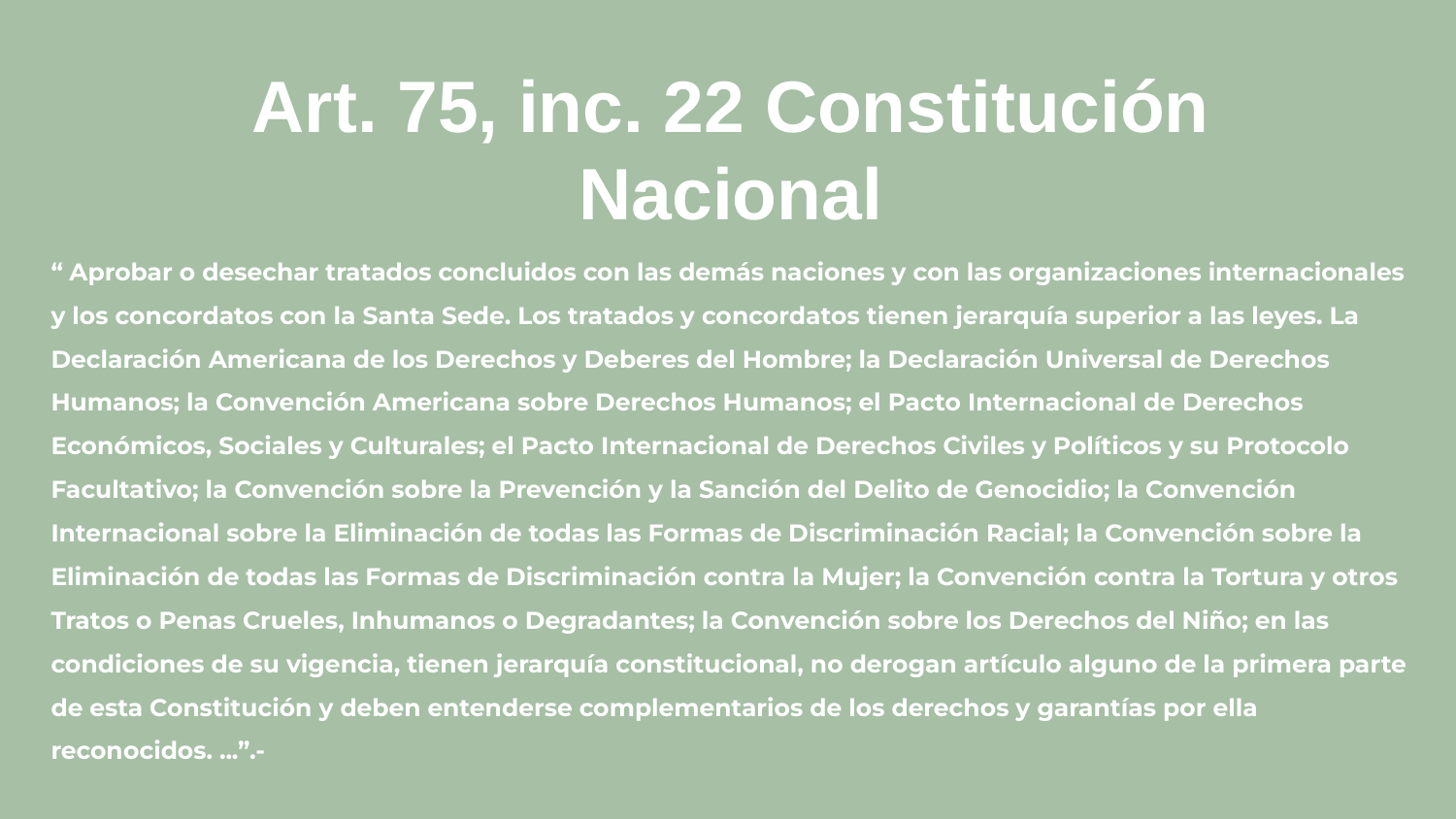

# Art. 75, inc. 22 Constitución Nacional
“ Aprobar o desechar tratados concluidos con las demás naciones y con las organizaciones internacionales y los concordatos con la Santa Sede. Los tratados y concordatos tienen jerarquía superior a las leyes. La Declaración Americana de los Derechos y Deberes del Hombre; la Declaración Universal de Derechos Humanos; la Convención Americana sobre Derechos Humanos; el Pacto Internacional de Derechos Económicos, Sociales y Culturales; el Pacto Internacional de Derechos Civiles y Políticos y su Protocolo Facultativo; la Convención sobre la Prevención y la Sanción del Delito de Genocidio; la Convención Internacional sobre la Eliminación de todas las Formas de Discriminación Racial; la Convención sobre la Eliminación de todas las Formas de Discriminación contra la Mujer; la Convención contra la Tortura y otros Tratos o Penas Crueles, Inhumanos o Degradantes; la Convención sobre los Derechos del Niño; en las condiciones de su vigencia, tienen jerarquía constitucional, no derogan artículo alguno de la primera parte de esta Constitución y deben entenderse complementarios de los derechos y garantías por ella reconocidos. ...”.-